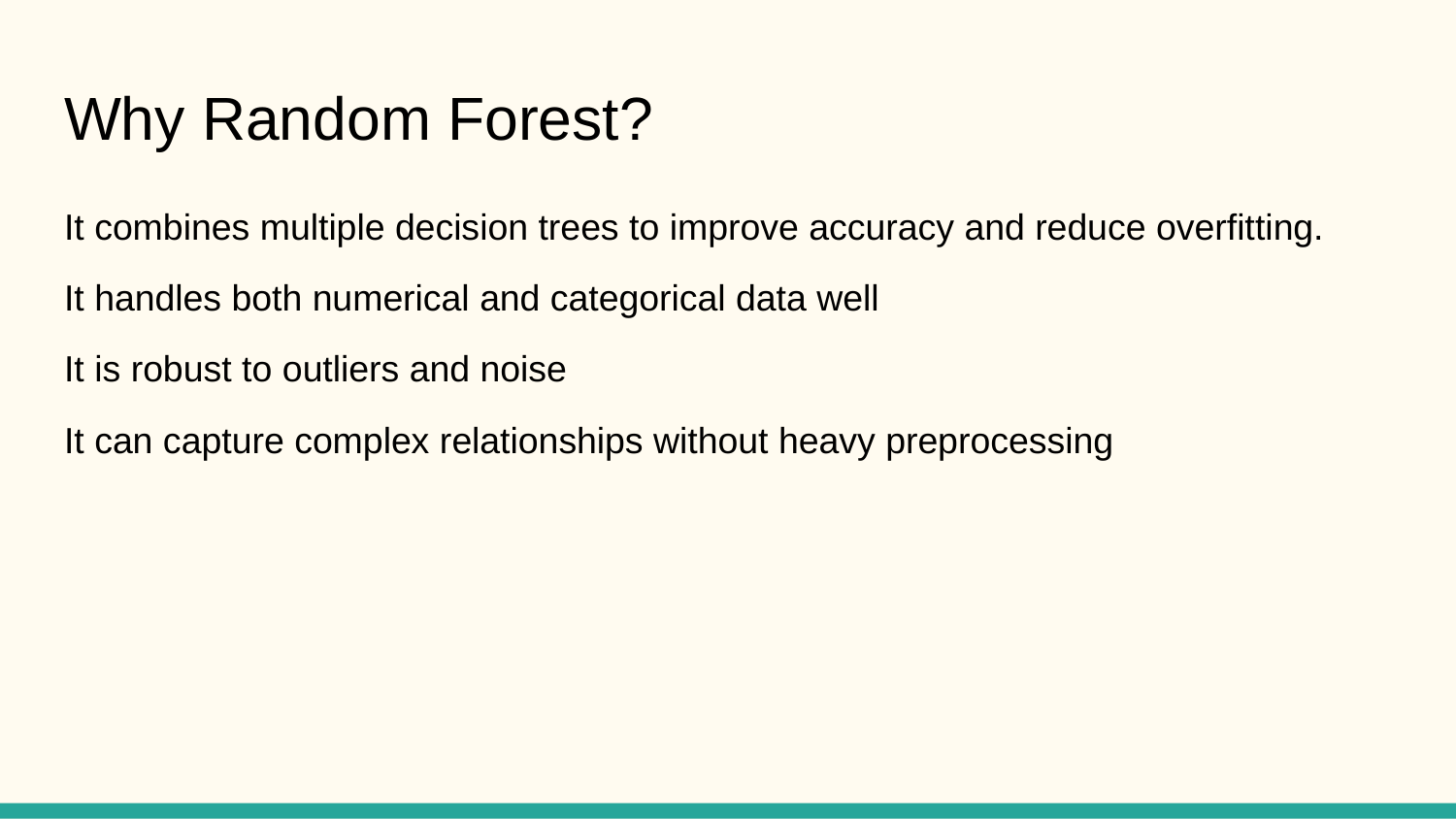

# Why Random Forest?
It combines multiple decision trees to improve accuracy and reduce overfitting.
It handles both numerical and categorical data well
It is robust to outliers and noise
It can capture complex relationships without heavy preprocessing